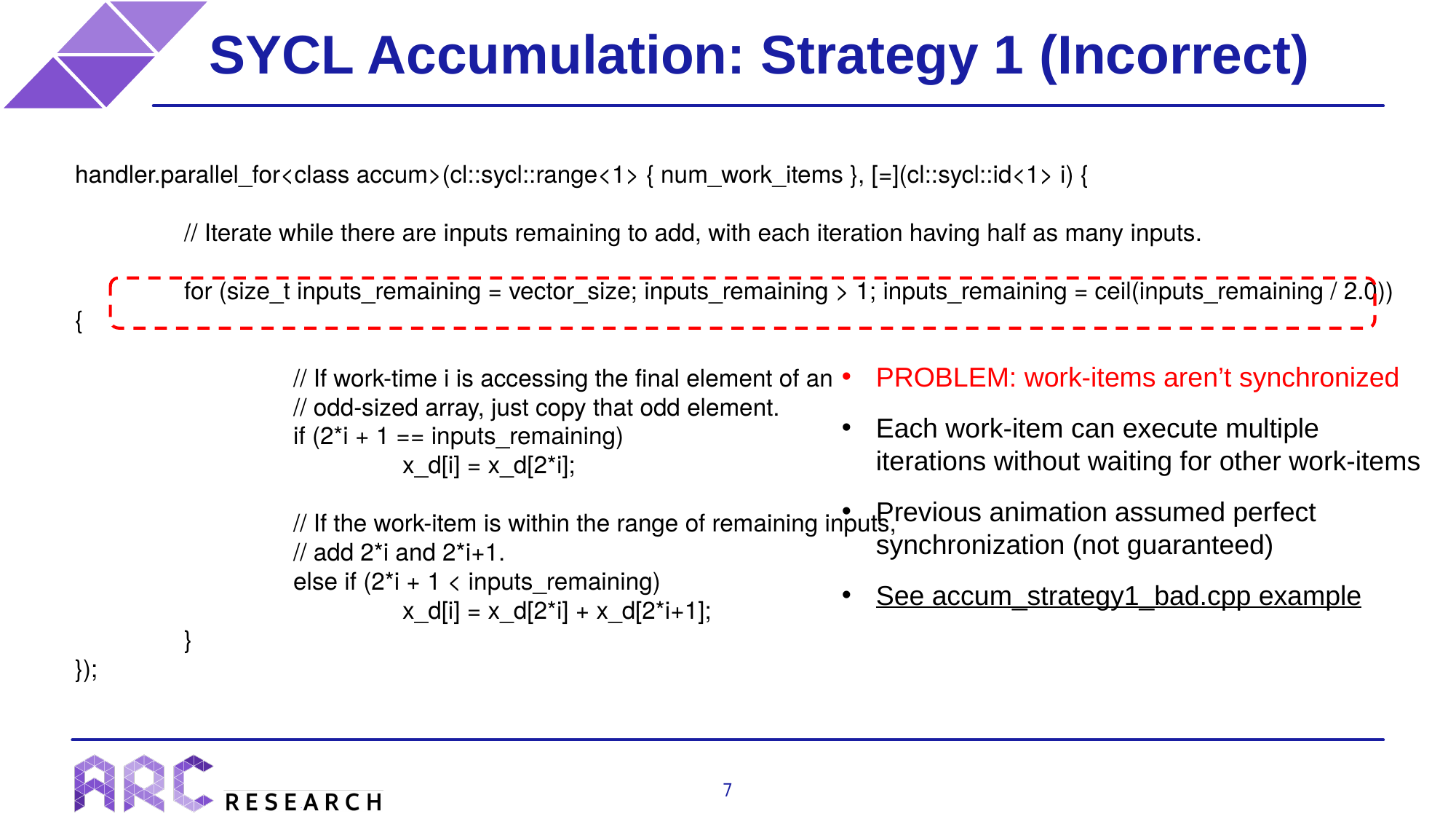

# SYCL Accumulation: Strategy 1 (Incorrect)
handler.parallel_for<class accum>(cl::sycl::range<1> { num_work_items }, [=](cl::sycl::id<1> i) {

	// Iterate while there are inputs remaining to add, with each iteration having half as many inputs.

	for (size_t inputs_remaining = vector_size; inputs_remaining > 1; inputs_remaining = ceil(inputs_remaining / 2.0)) {

		// If work-time i is accessing the final element of an
		// odd-sized array, just copy that odd element.
		if (2*i + 1 == inputs_remaining)
			x_d[i] = x_d[2*i];

		// If the work-item is within the range of remaining inputs,
		// add 2*i and 2*i+1.
		else if (2*i + 1 < inputs_remaining)
			x_d[i] = x_d[2*i] + x_d[2*i+1];
	}
});

PROBLEM: work-items aren’t synchronized
Each work-item can execute multiple iterations without waiting for other work-items
Previous animation assumed perfect synchronization (not guaranteed)
See accum_strategy1_bad.cpp example

7